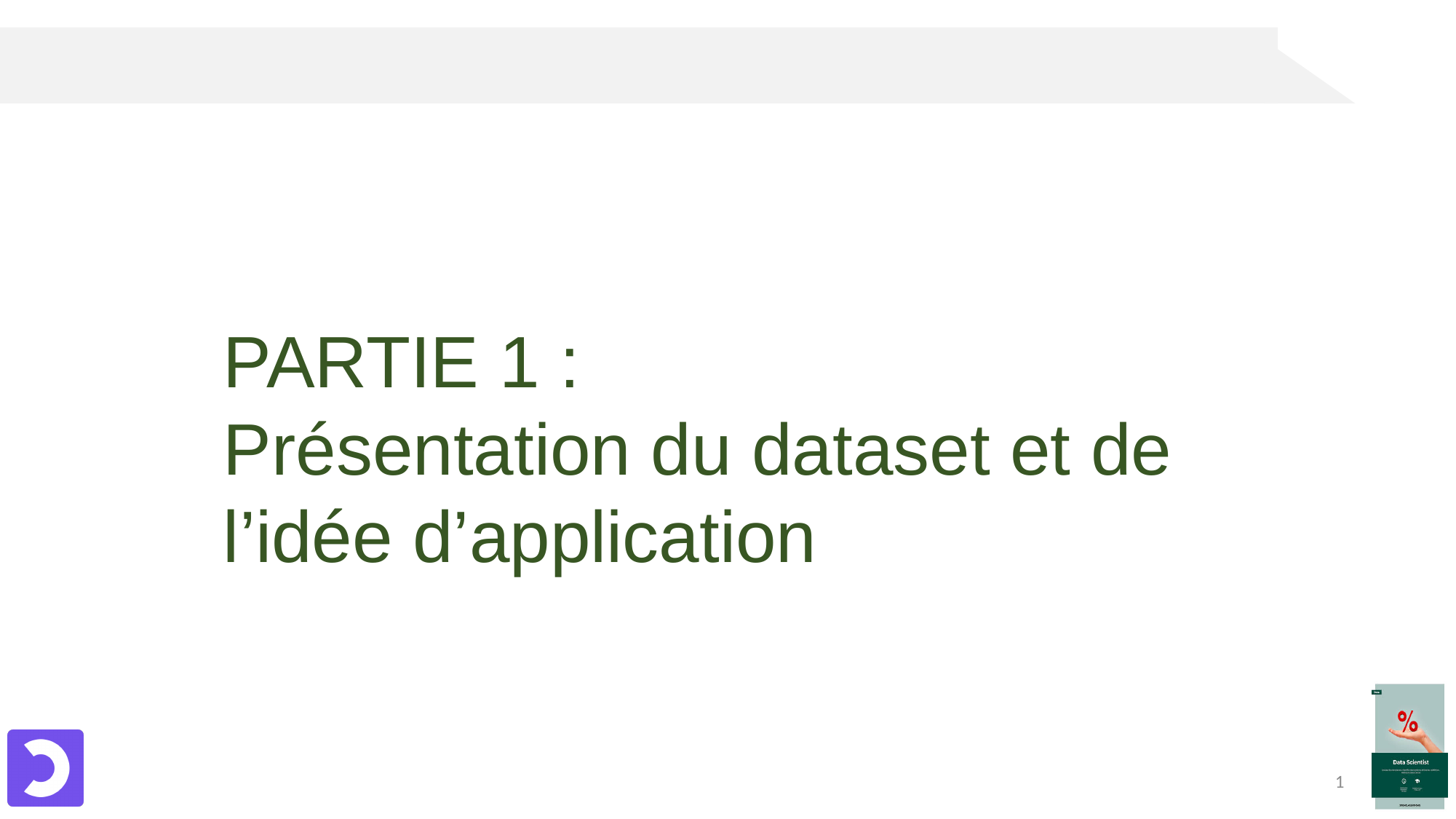

PARTIE 1 :
Présentation du dataset et de l’idée d’application
1